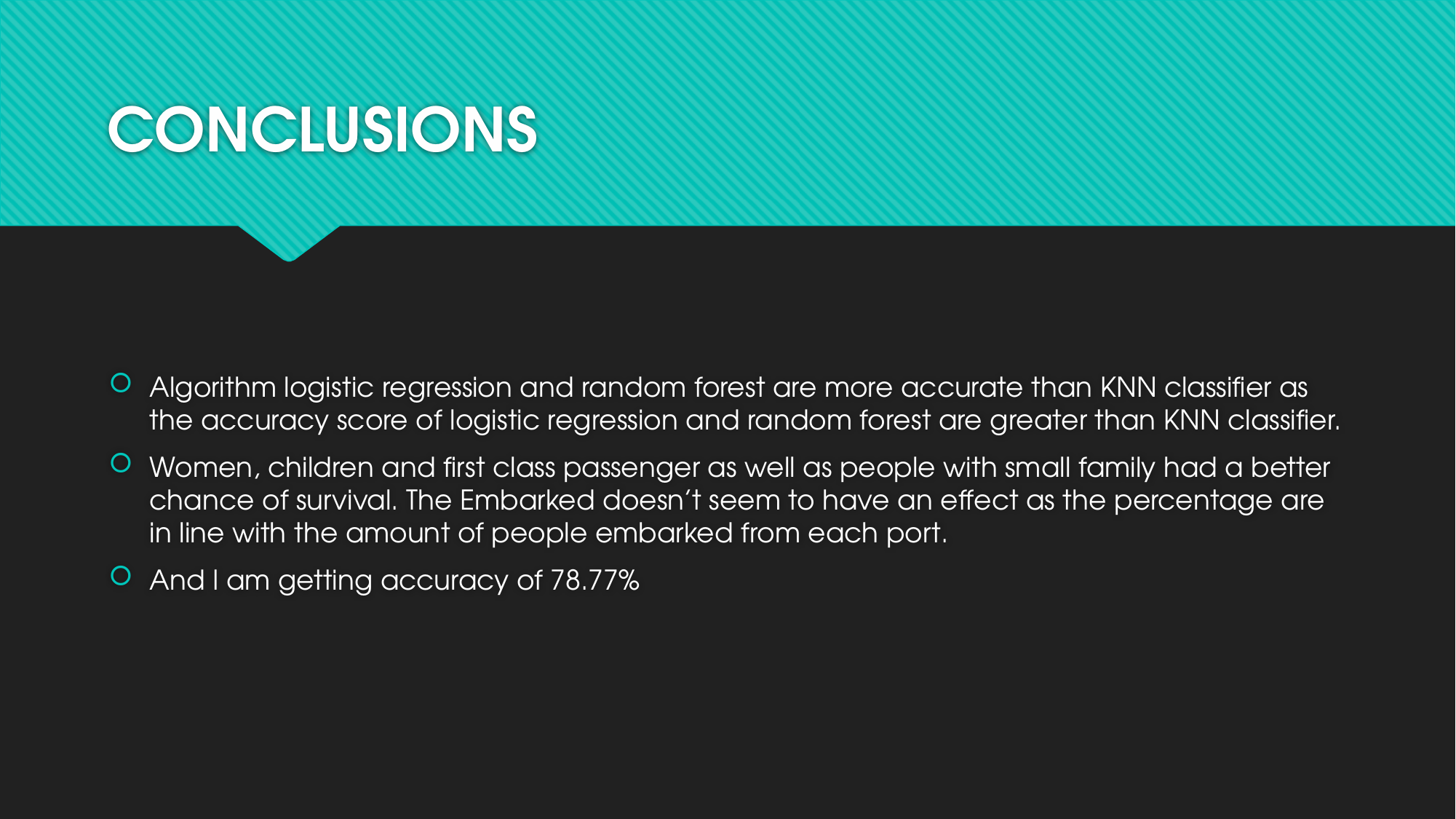

# CONCLUSIONS
Algorithm logistic regression and random forest are more accurate than KNN classifier as the accuracy score of logistic regression and random forest are greater than KNN classifier.
Women, children and first class passenger as well as people with small family had a better chance of survival. The Embarked doesn’t seem to have an effect as the percentage are in line with the amount of people embarked from each port.
And I am getting accuracy of 78.77%